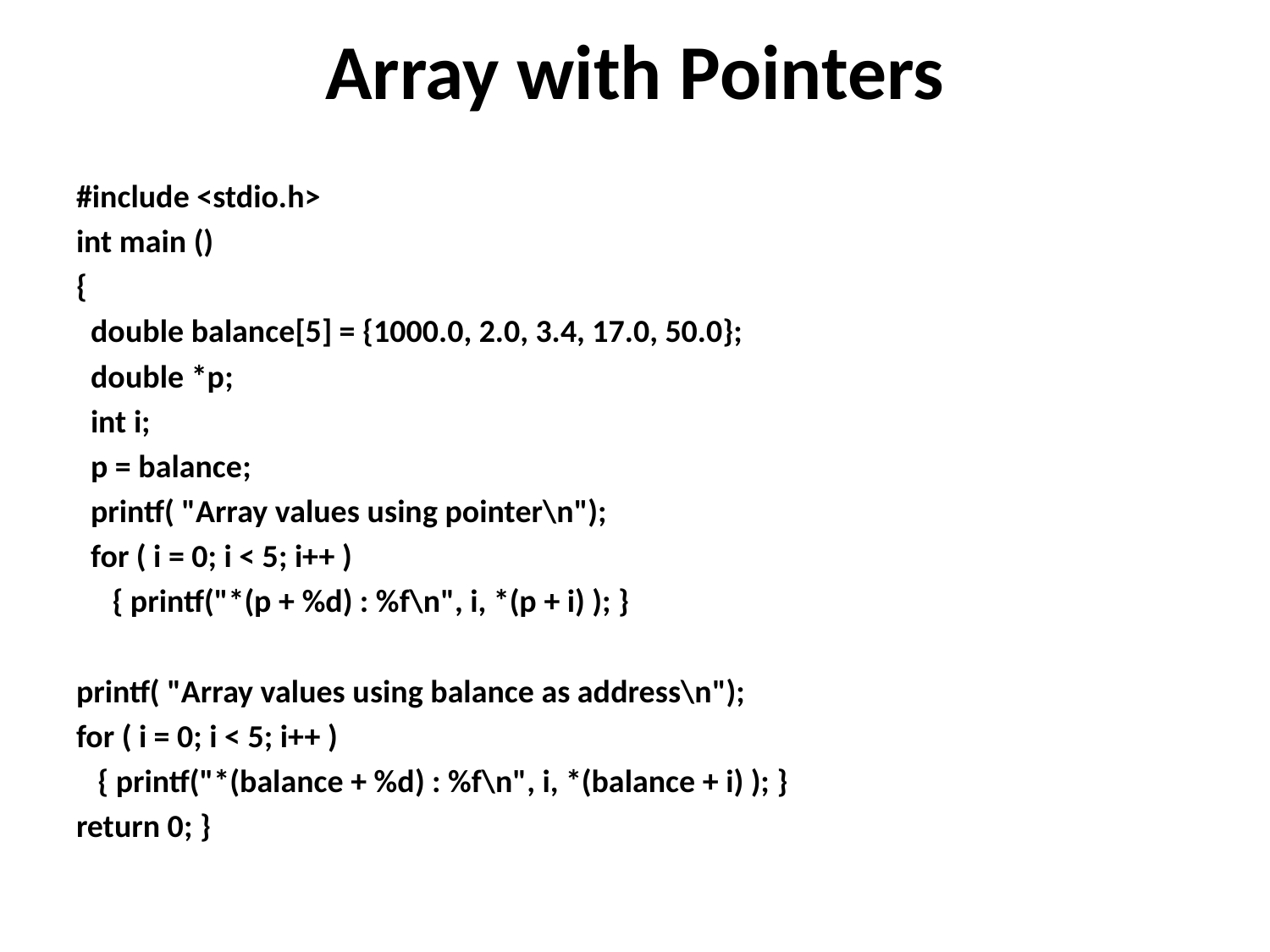

# Array with Pointers
#include <stdio.h>
int main ()
{
  double balance[5] = {1000.0, 2.0, 3.4, 17.0, 50.0};
  double *p;
  int i;
  p = balance;
  printf( "Array values using pointer\n");
  for ( i = 0; i < 5; i++ )
     { printf("*(p + %d) : %f\n", i, *(p + i) ); }

printf( "Array values using balance as address\n");
for ( i = 0; i < 5; i++ )
   { printf("*(balance + %d) : %f\n", i, *(balance + i) ); }
return 0; }